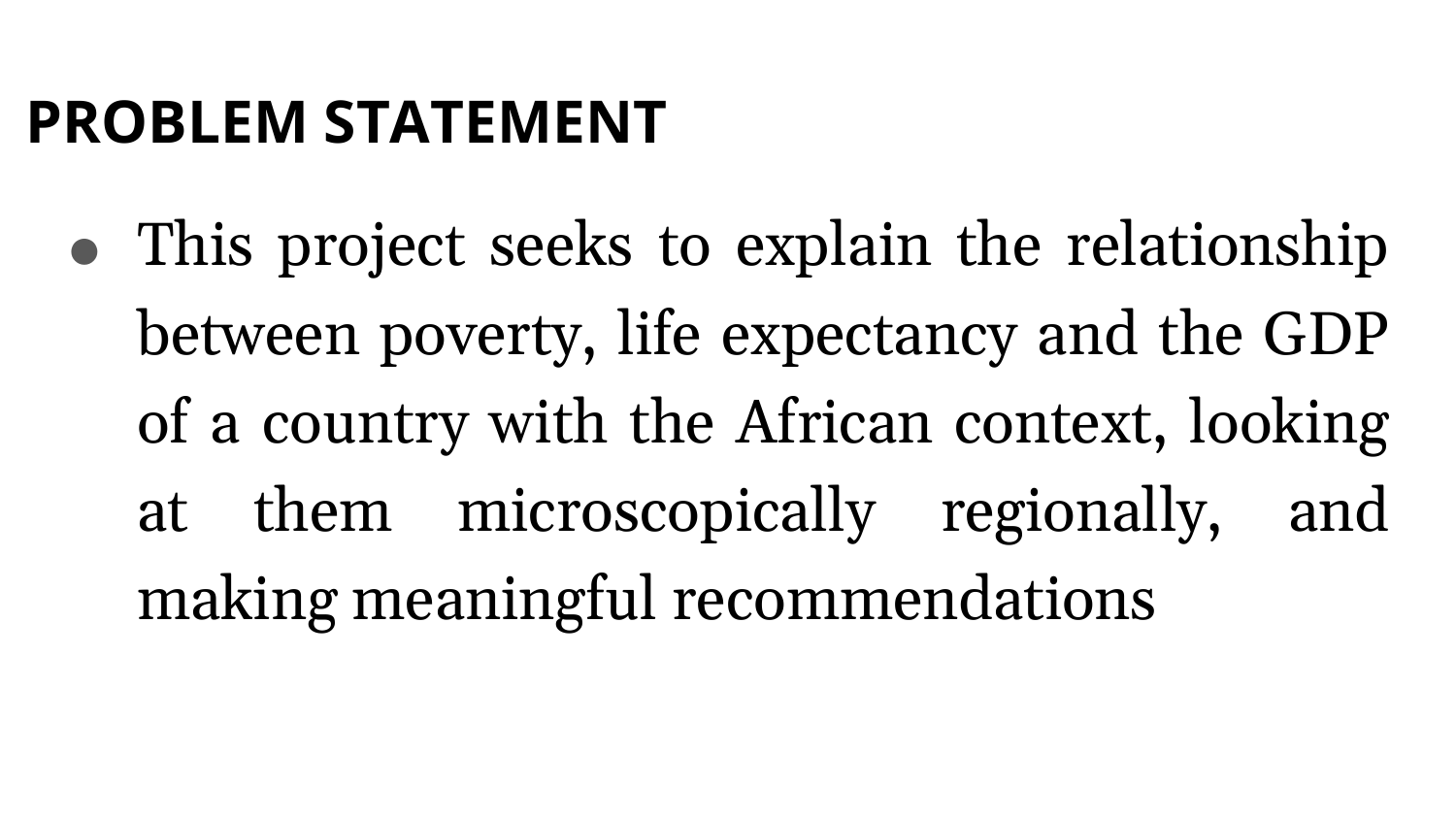

# PROBLEM STATEMENT
This project seeks to explain the relationship between poverty, life expectancy and the GDP of a country with the African context, looking at them microscopically regionally, and making meaningful recommendations